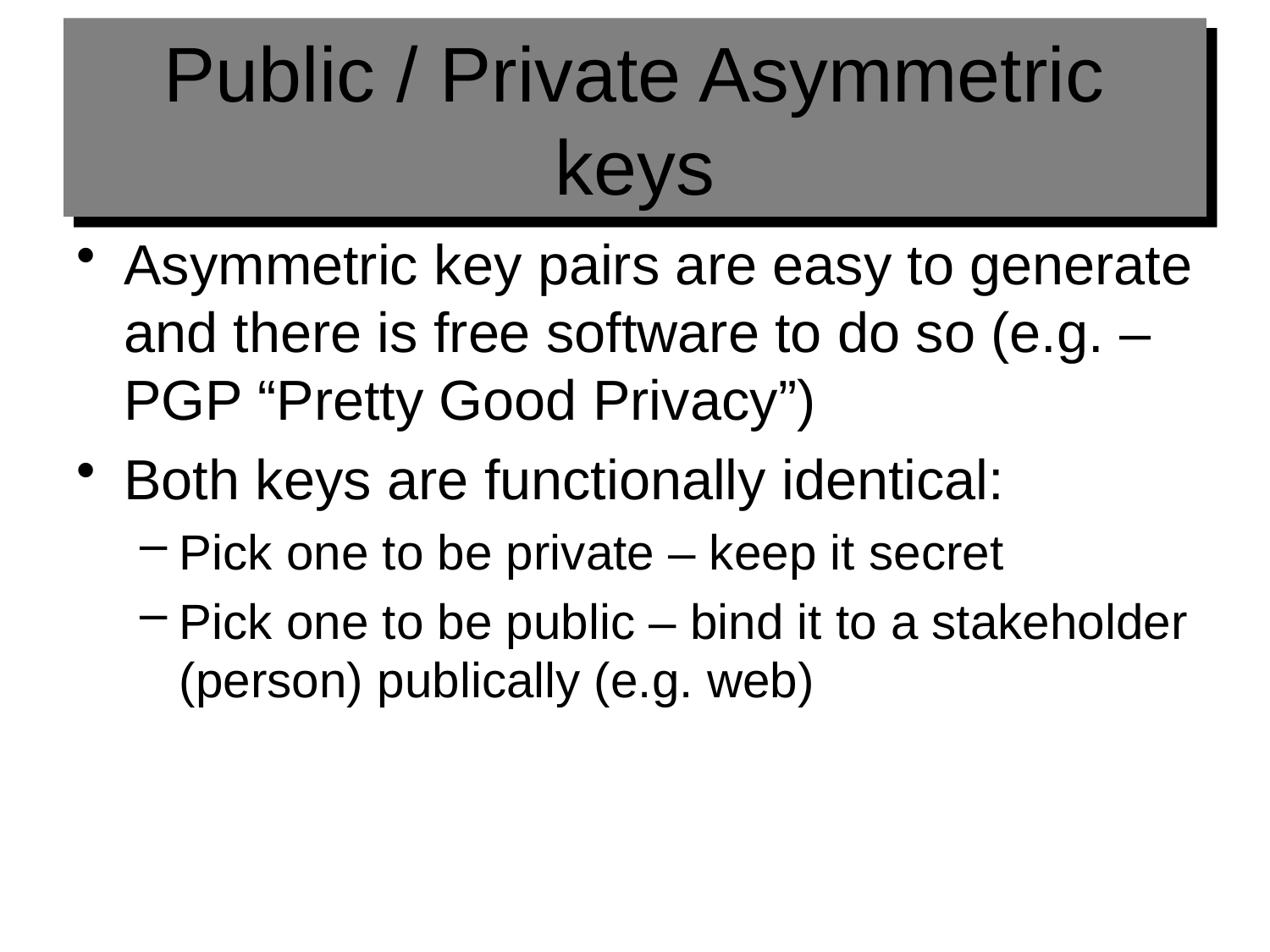

# Public / Private Asymmetric keys
Asymmetric key pairs are easy to generate and there is free software to do so (e.g. –PGP “Pretty Good Privacy”)
Both keys are functionally identical:
Pick one to be private – keep it secret
Pick one to be public – bind it to a stakeholder (person) publically (e.g. web)